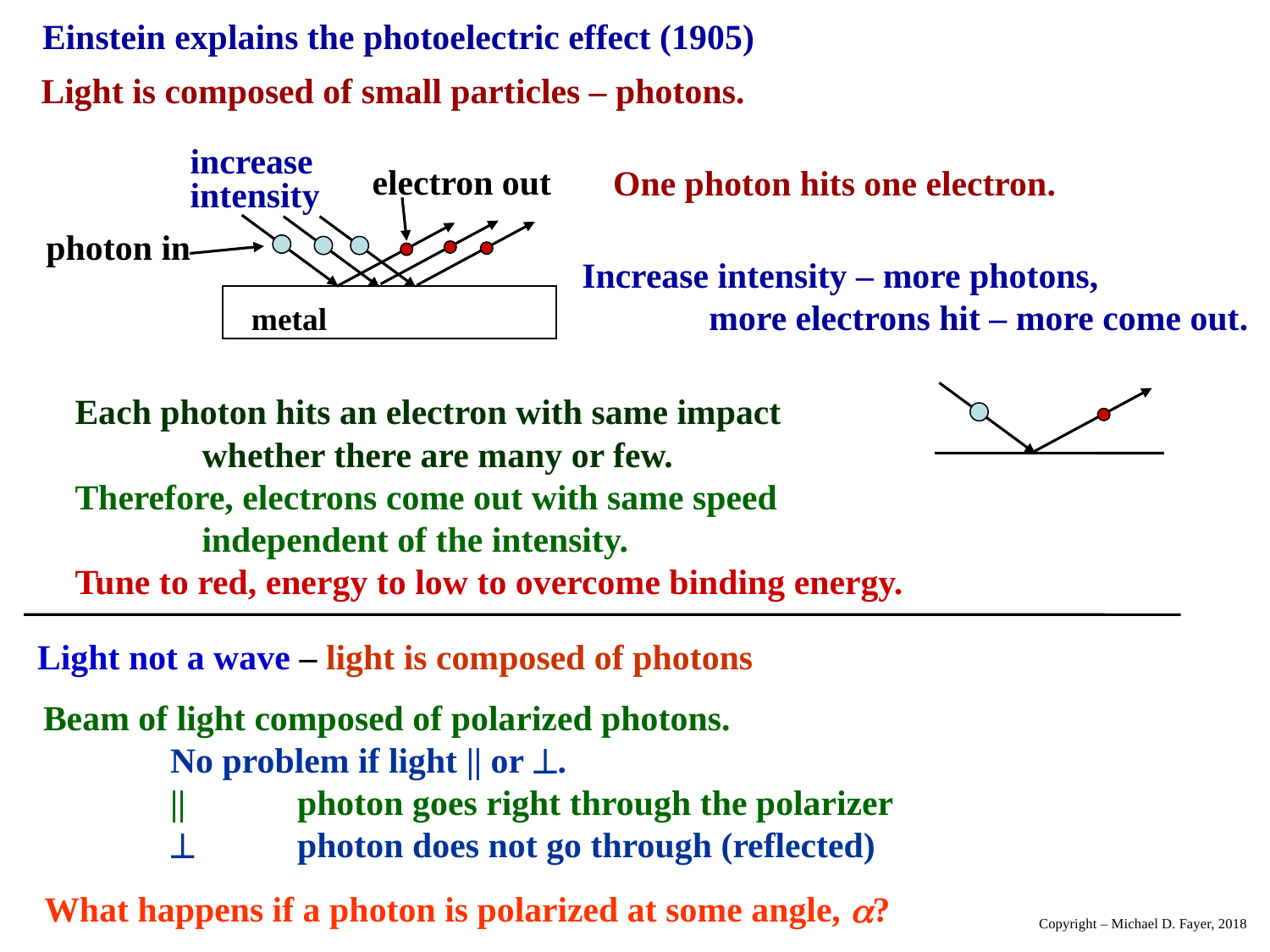

Einstein explains the photoelectric effect (1905)
Light is composed of small particles – photons.
electron out
One photon hits one electron.

photon in

metal
increase
intensity

Increase intensity – more photons,
	more electrons hit – more come out.

Each photon hits an electron with same impact
	whether there are many or few.
Therefore, electrons come out with same speed
	independent of the intensity.
Tune to red, energy to low to overcome binding energy.

Light not a wave – light is composed of photons
Beam of light composed of polarized photons.
	No problem if light || or ⊥.
	||	photon goes right through the polarizer
	⊥	photon does not go through (reflected)
What happens if a photon is polarized at some angle, α?
Copyright – Michael D. Fayer, 2018